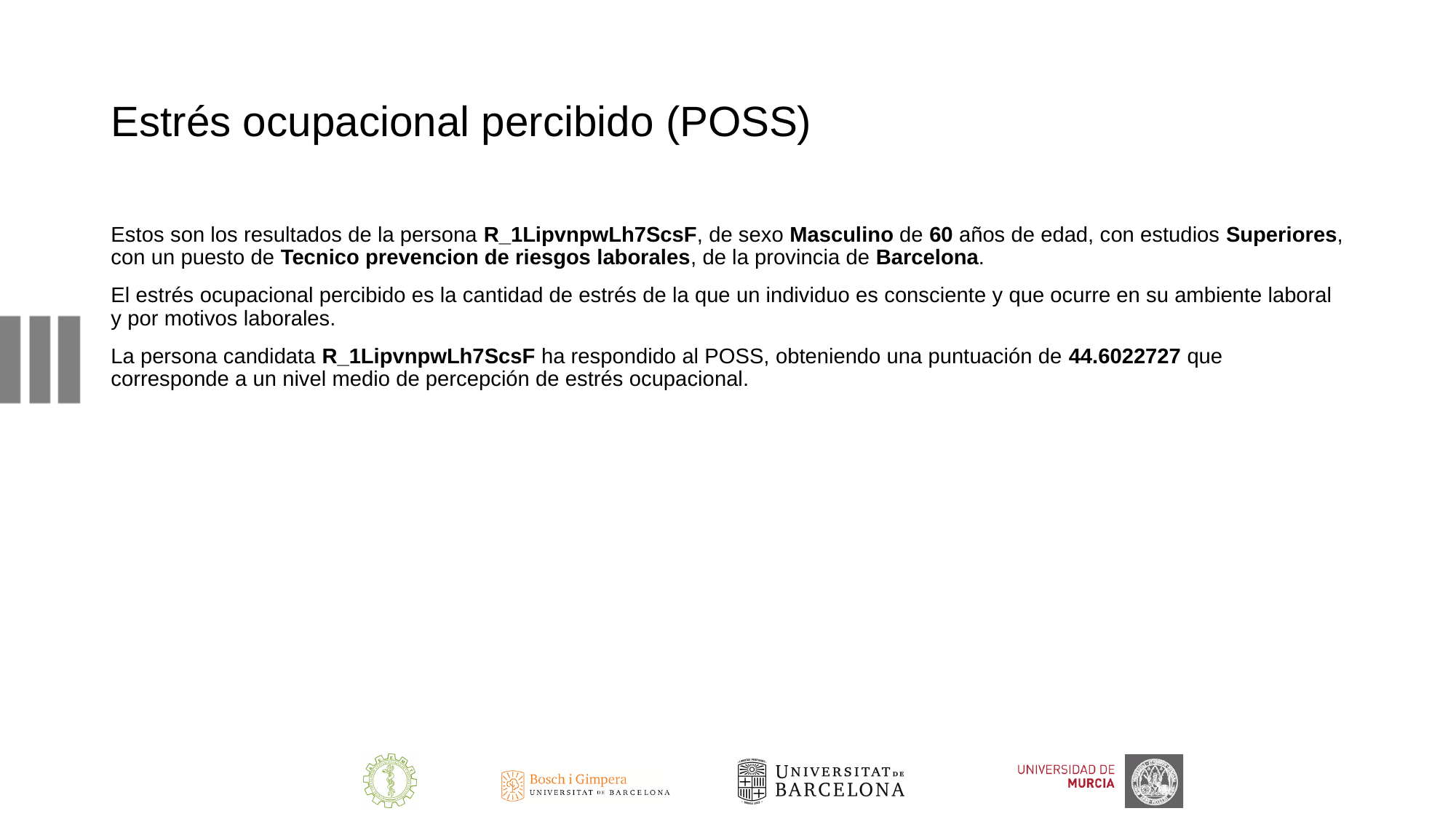

# Estrés ocupacional percibido (POSS)
Estos son los resultados de la persona R_1LipvnpwLh7ScsF, de sexo Masculino de 60 años de edad, con estudios Superiores, con un puesto de Tecnico prevencion de riesgos laborales, de la provincia de Barcelona.
El estrés ocupacional percibido es la cantidad de estrés de la que un individuo es consciente y que ocurre en su ambiente laboral y por motivos laborales.
La persona candidata R_1LipvnpwLh7ScsF ha respondido al POSS, obteniendo una puntuación de 44.6022727 que corresponde a un nivel medio de percepción de estrés ocupacional.